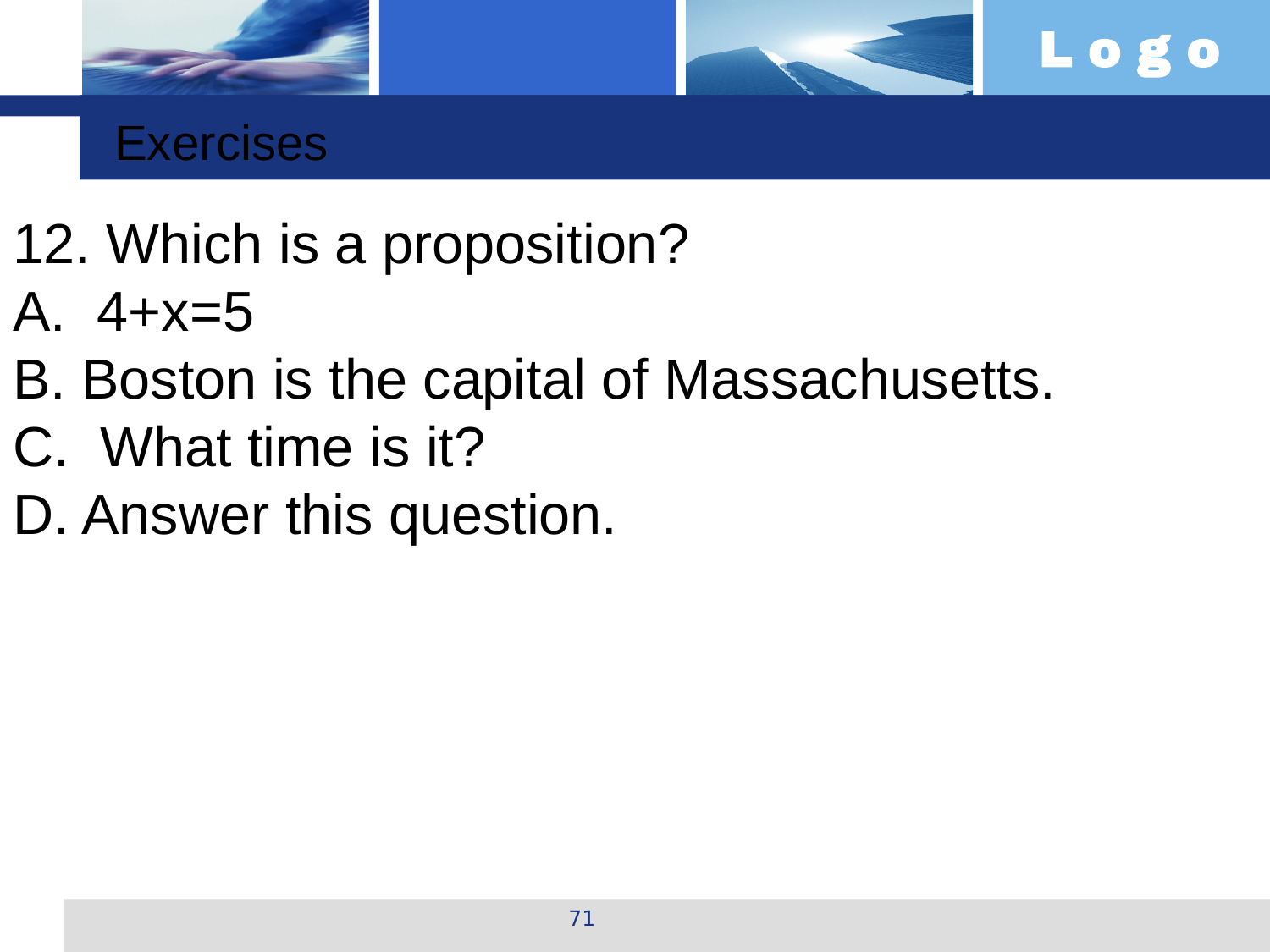

Exercises
12. Which is a proposition?
A.  4+x=5
B. Boston is the capital of Massachusetts.
C.  What time is it?
D. Answer this question.
71